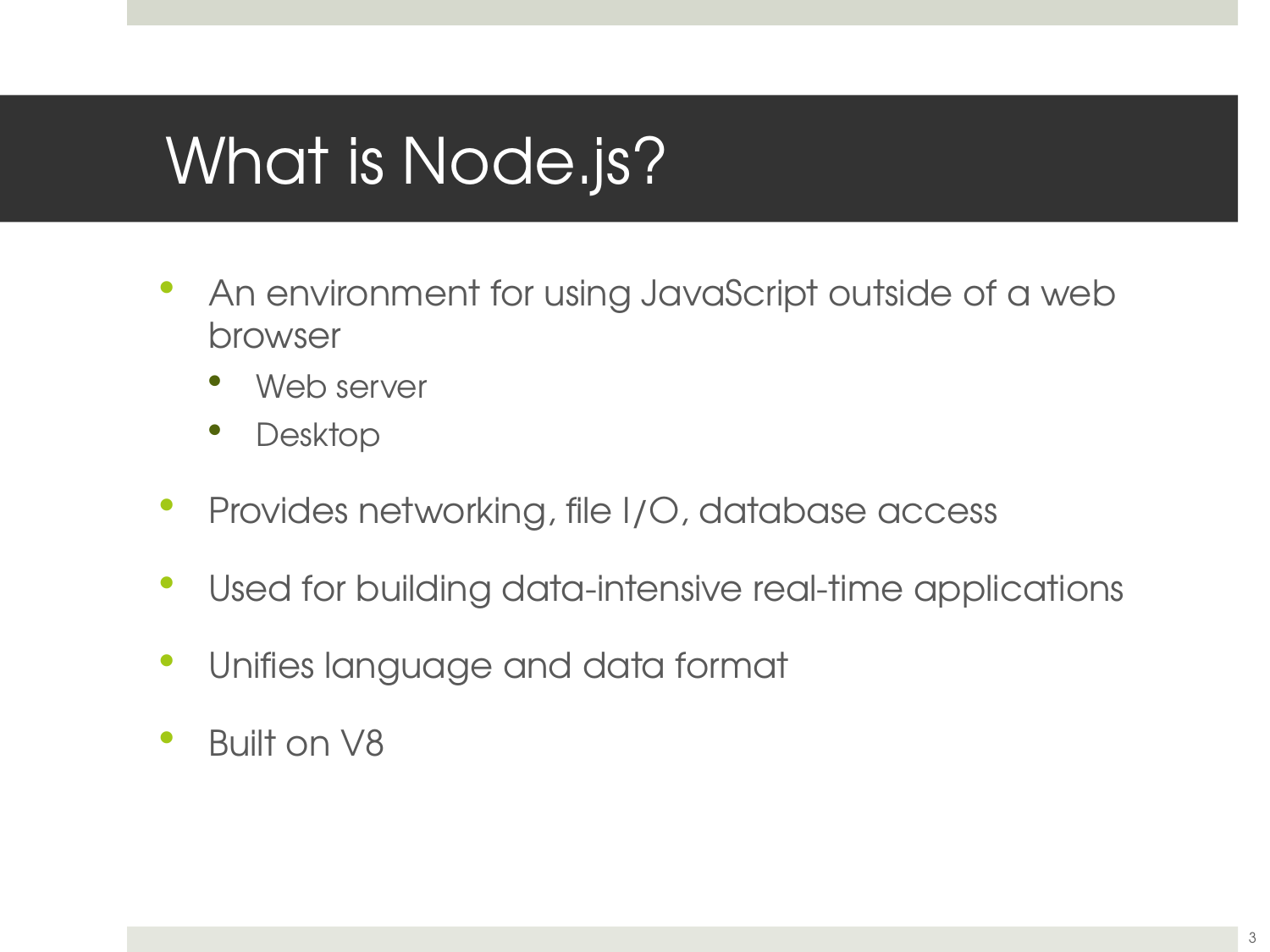

# What is Node.js?
An environment for using JavaScript outside of a web browser
Web server
Desktop
Provides networking, file I/O, database access
Used for building data-intensive real-time applications
Unifies language and data format
Built on V8
3